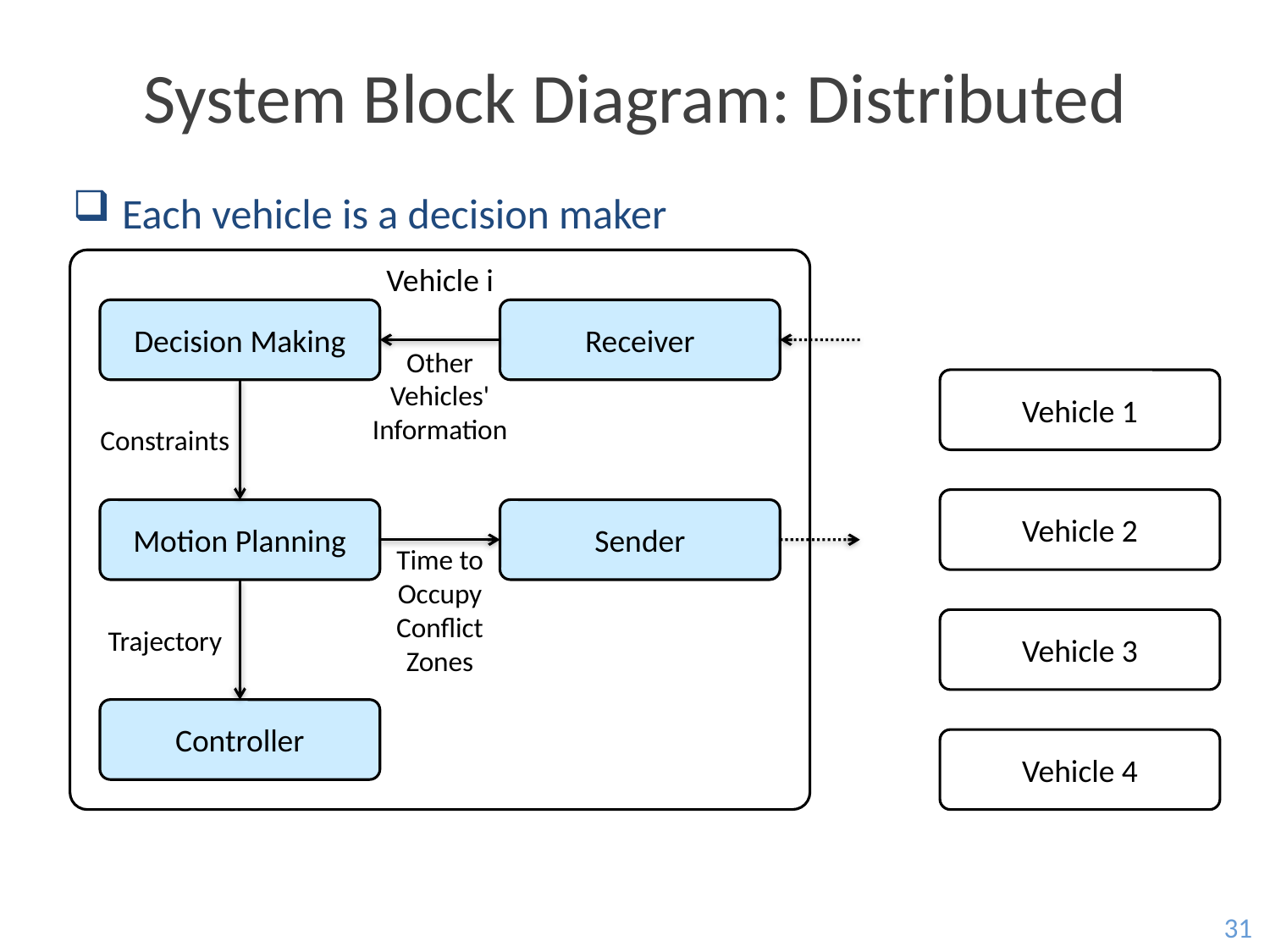

# System Block Diagram: Distributed
Each vehicle is a decision maker
Vehicle i
Decision Making
Receiver
Other Vehicles'
Information
Vehicle 1
Constraints
Vehicle 2
Motion Planning
Sender
Time to
Occupy
Conflict
Zones
Vehicle 3
Trajectory
Controller
Vehicle 4
31